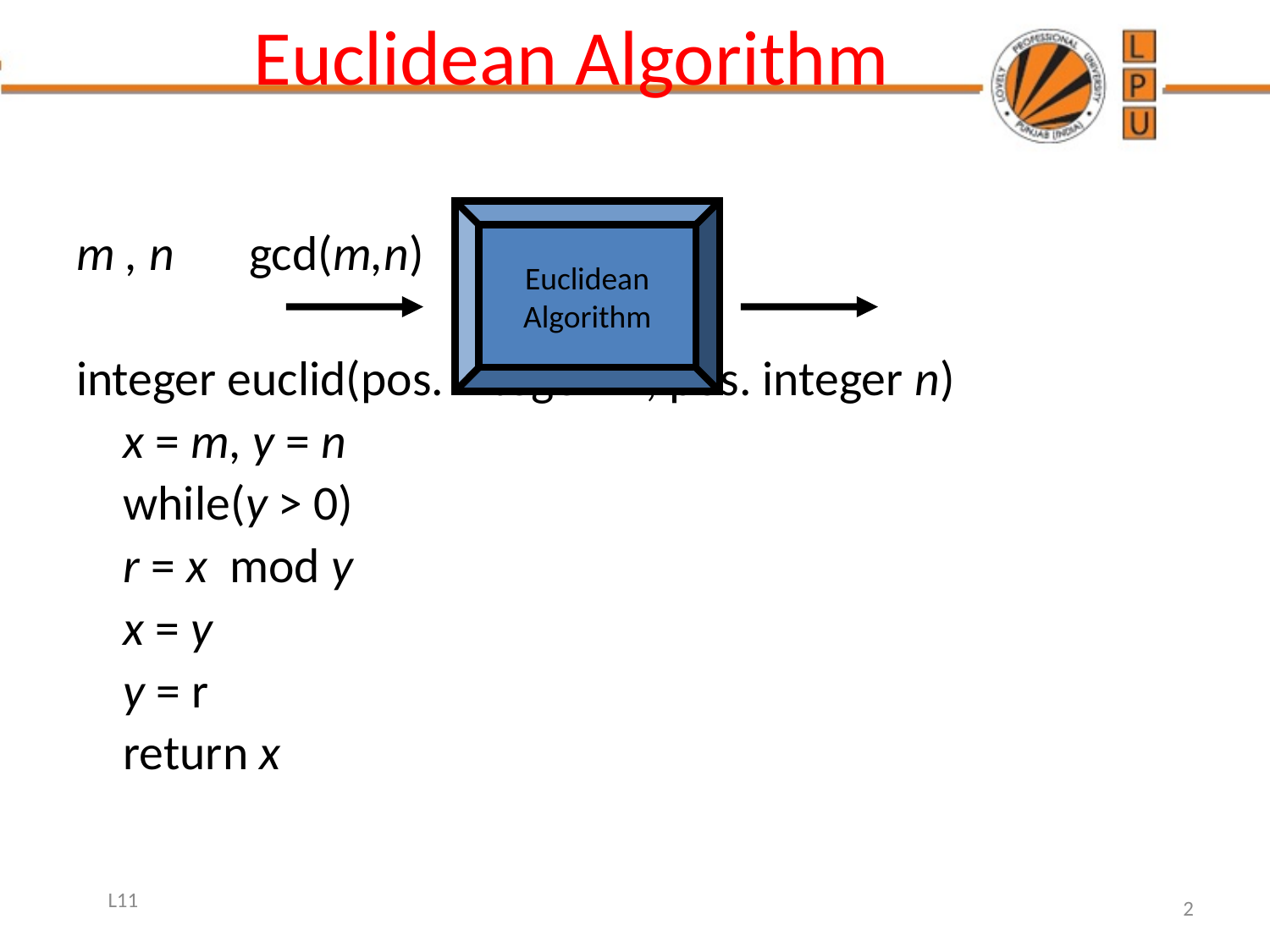

# Euclidean Algorithm
Euclidean
Algorithm
m , n						gcd(m,n)

integer euclid(pos. integer m, pos. integer n)
	x = m, y = n
	while(y > 0)
		r = x  mod y
		x = y
		y = r
	return x

L11
2